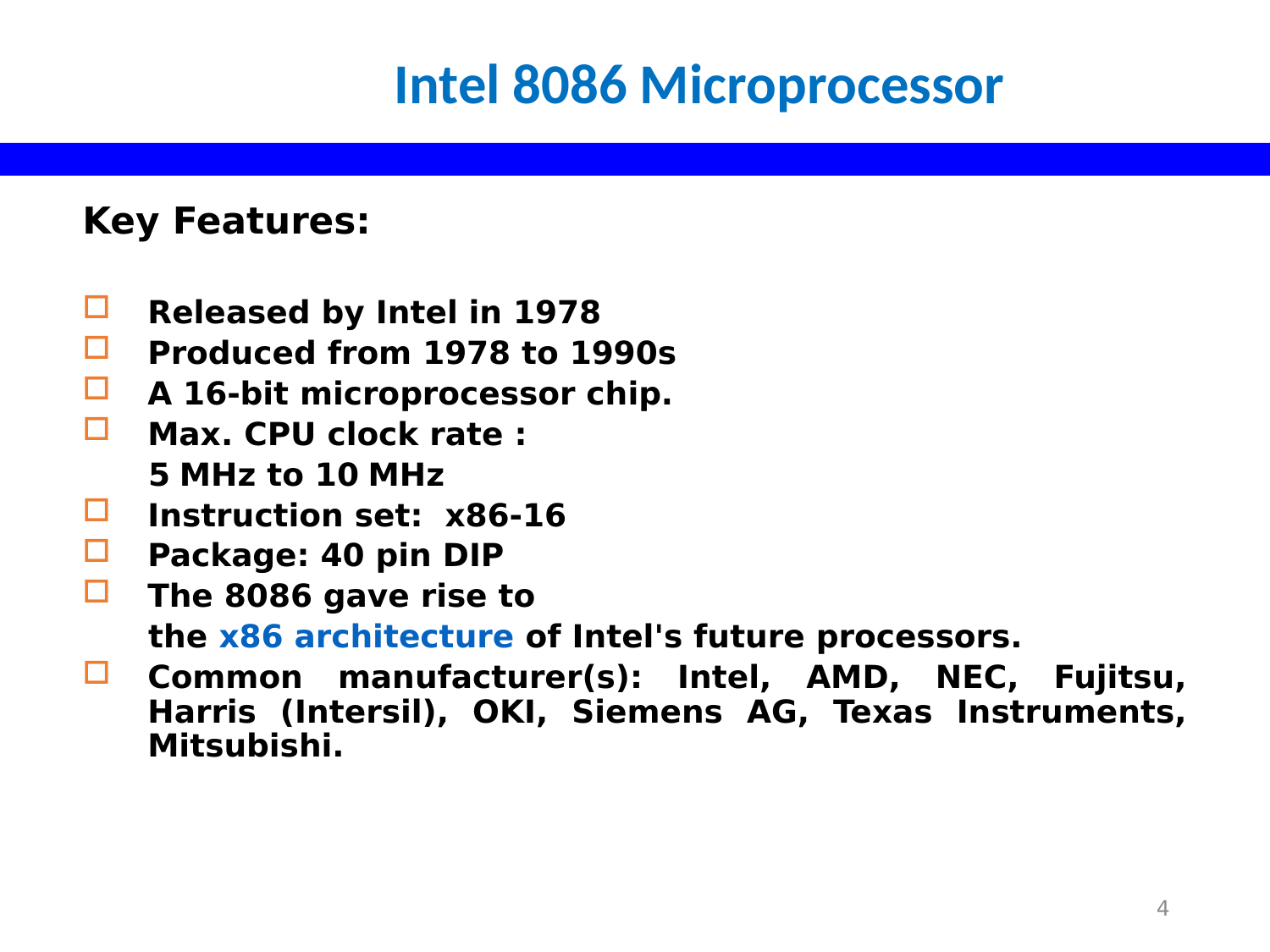

Intel 8086 Microprocessor

Key Features:

Released by Intel in 1978
Produced from 1978 to 1990s
A 16-bit microprocessor chip.
Max. CPU clock rate :
      5 MHz to 10 MHz
Instruction set:  x86-16
Package: 40 pin DIP
The 8086 gave rise to
      the x86 architecture of Intel's future processors.
Common manufacturer(s): Intel, AMD, NEC, Fujitsu, Harris (Intersil), OKI, Siemens AG, Texas Instruments, Mitsubishi.

4